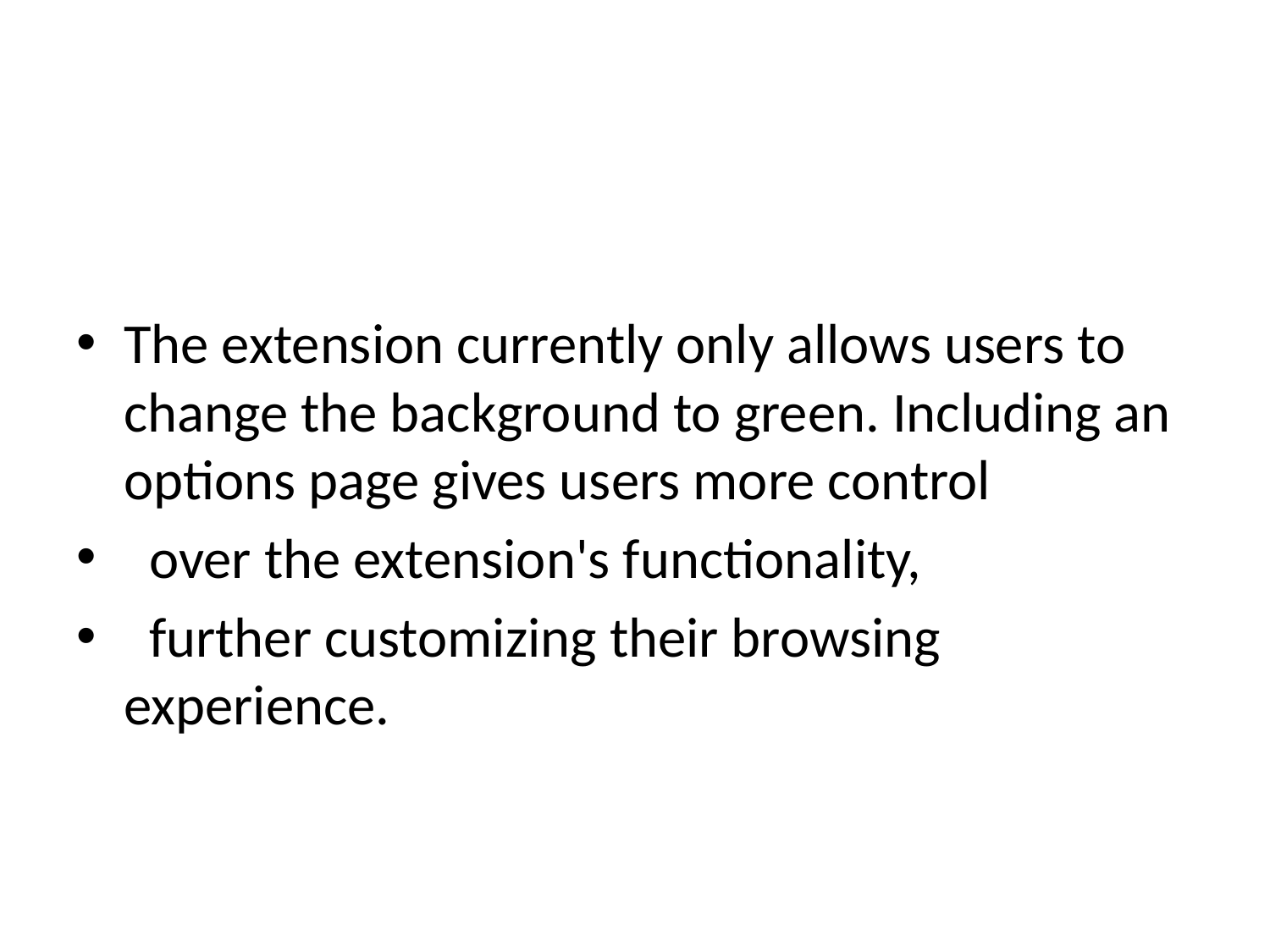

#

The extension currently only allows users to change the background to green. Including an options page gives users more control
  over the extension's functionality,
  further customizing their browsing experience.